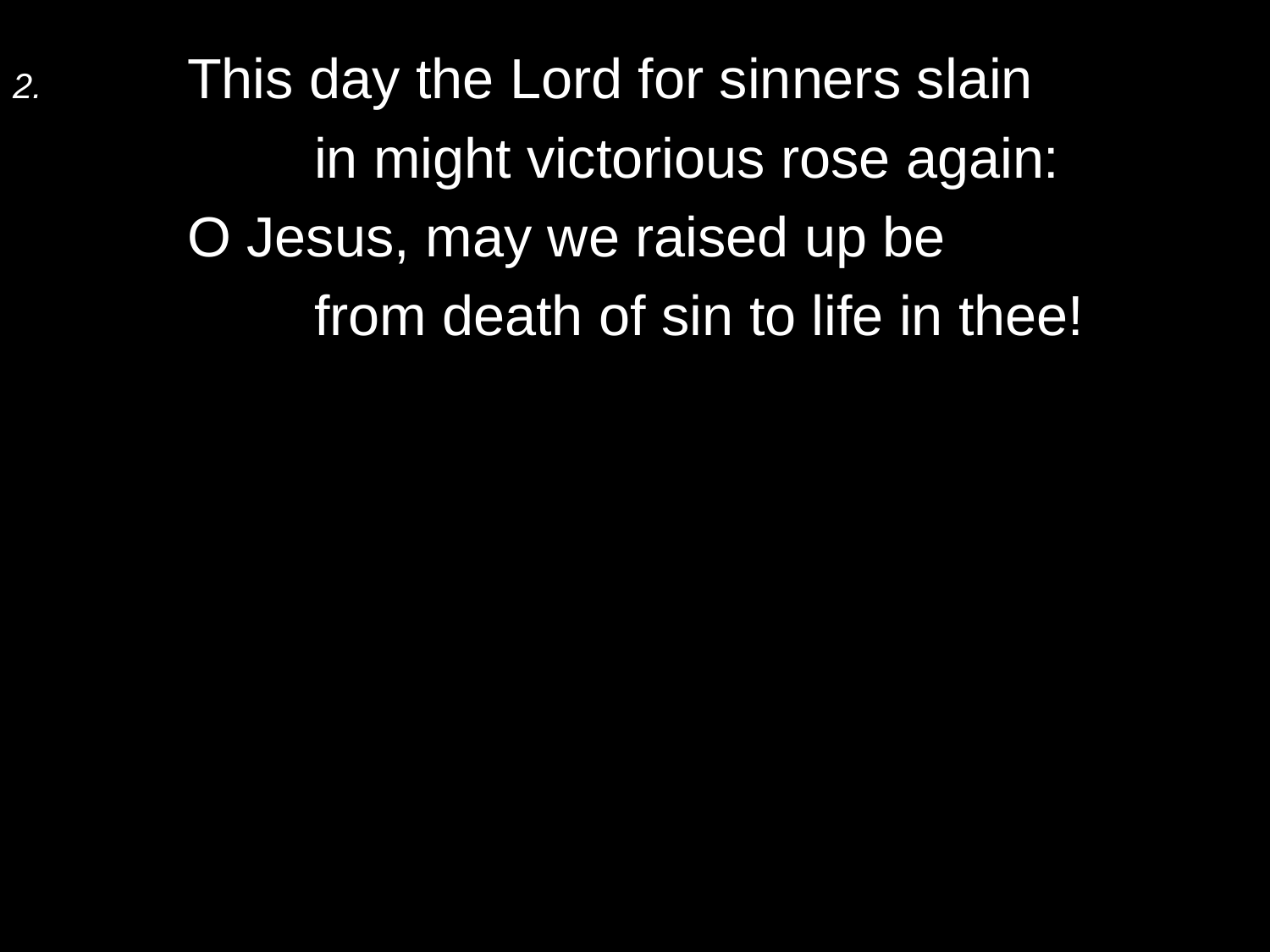

2.	This day the Lord for sinners slain
		in might victorious rose again:
	O Jesus, may we raised up be
		from death of sin to life in thee!